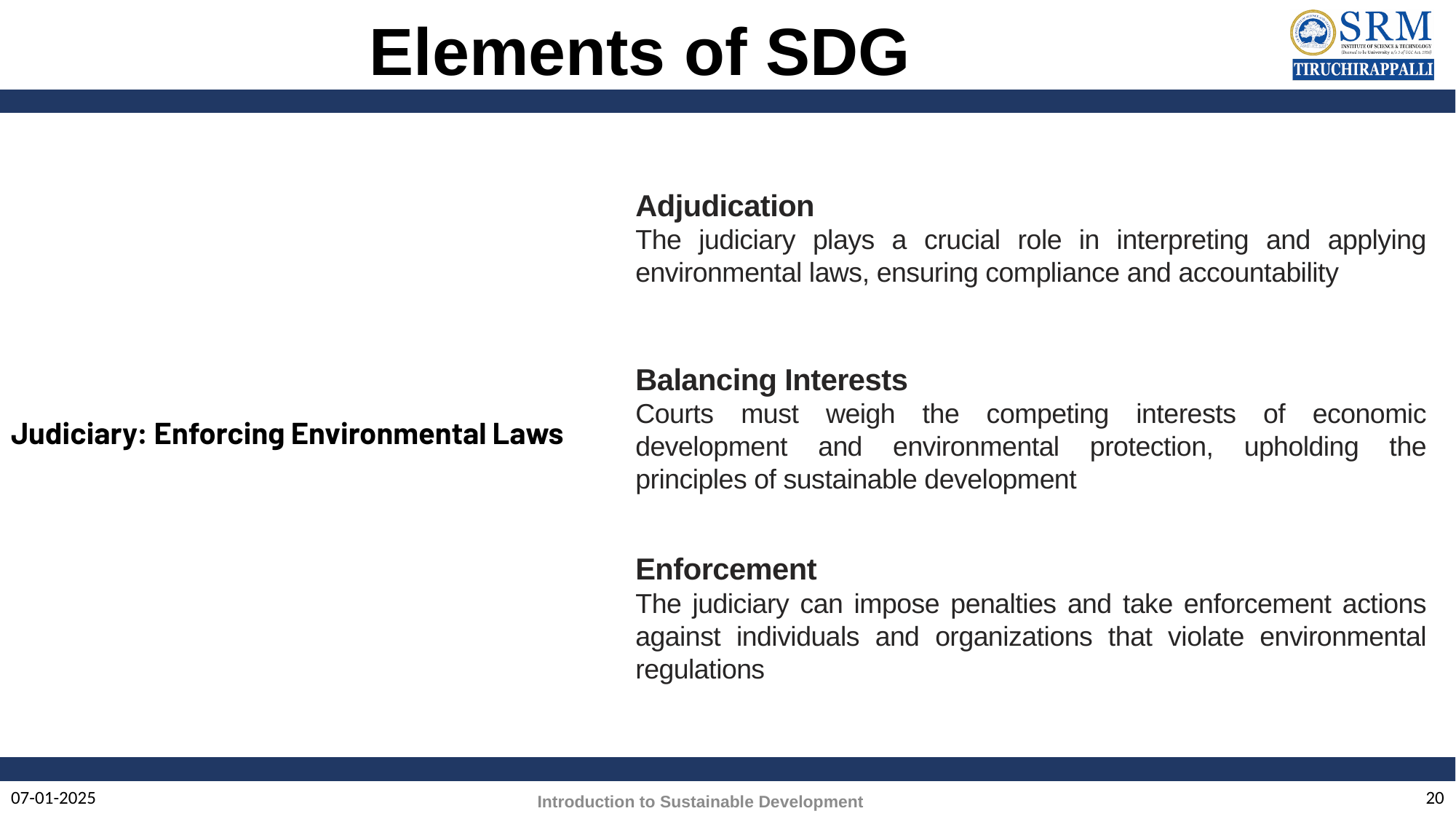

# Elements of SDG

Judiciary: Enforcing Environmental Laws
Adjudication
The judiciary plays a crucial role in interpreting and applying environmental laws, ensuring compliance and accountability
Balancing Interests
Courts must weigh the competing interests of economic development and environmental protection, upholding the principles of sustainable development
Enforcement
The judiciary can impose penalties and take enforcement actions against individuals and organizations that violate environmental regulations
07-01-2025
20